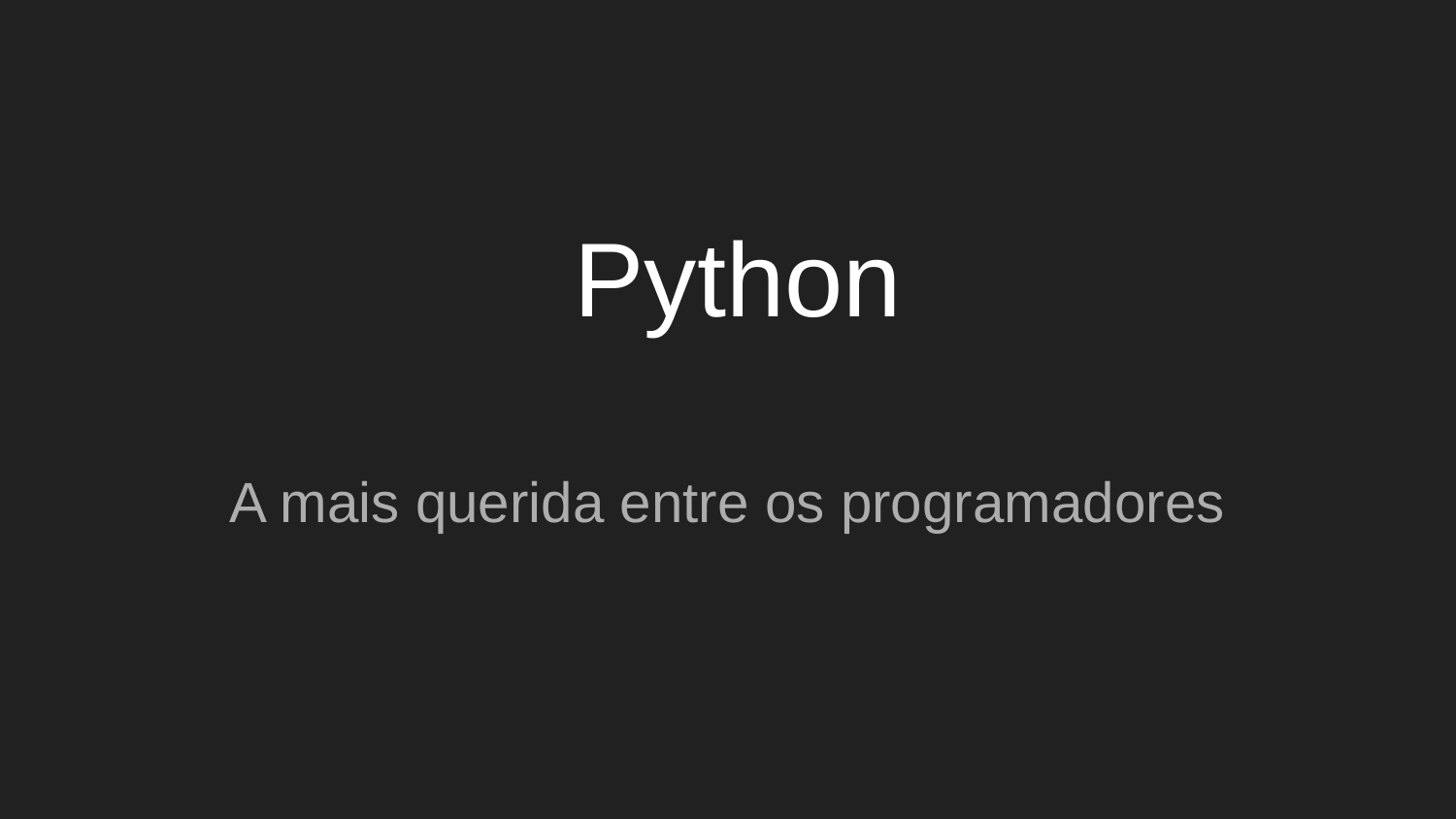

# Python
A mais querida entre os programadores